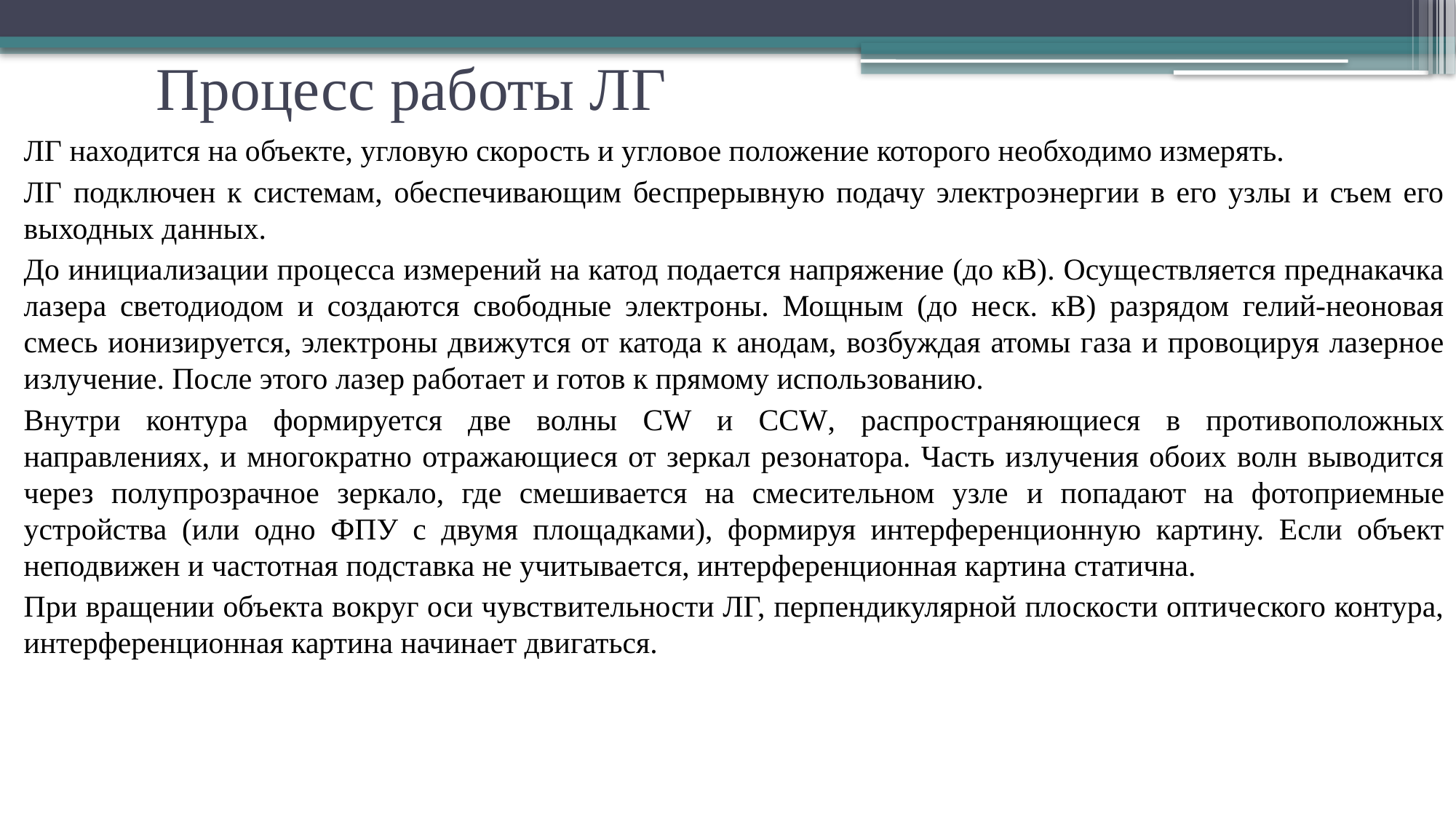

# Процесс работы ЛГ
ЛГ находится на объекте, угловую скорость и угловое положение которого необходимо измерять.
ЛГ подключен к системам, обеспечивающим беспрерывную подачу электроэнергии в его узлы и съем его выходных данных.
До инициализации процесса измерений на катод подается напряжение (до кВ). Осуществляется преднакачка лазера светодиодом и создаются свободные электроны. Мощным (до неск. кВ) разрядом гелий-неоновая смесь ионизируется, электроны движутся от катода к анодам, возбуждая атомы газа и провоцируя лазерное излучение. После этого лазер работает и готов к прямому использованию.
Внутри контура формируется две волны CW и CCW, распространяющиеся в противоположных направлениях, и многократно отражающиеся от зеркал резонатора. Часть излучения обоих волн выводится через полупрозрачное зеркало, где смешивается на смесительном узле и попадают на фотоприемные устройства (или одно ФПУ с двумя площадками), формируя интерференционную картину. Если объект неподвижен и частотная подставка не учитывается, интерференционная картина статична.
При вращении объекта вокруг оси чувствительности ЛГ, перпендикулярной плоскости оптического контура, интерференционная картина начинает двигаться.